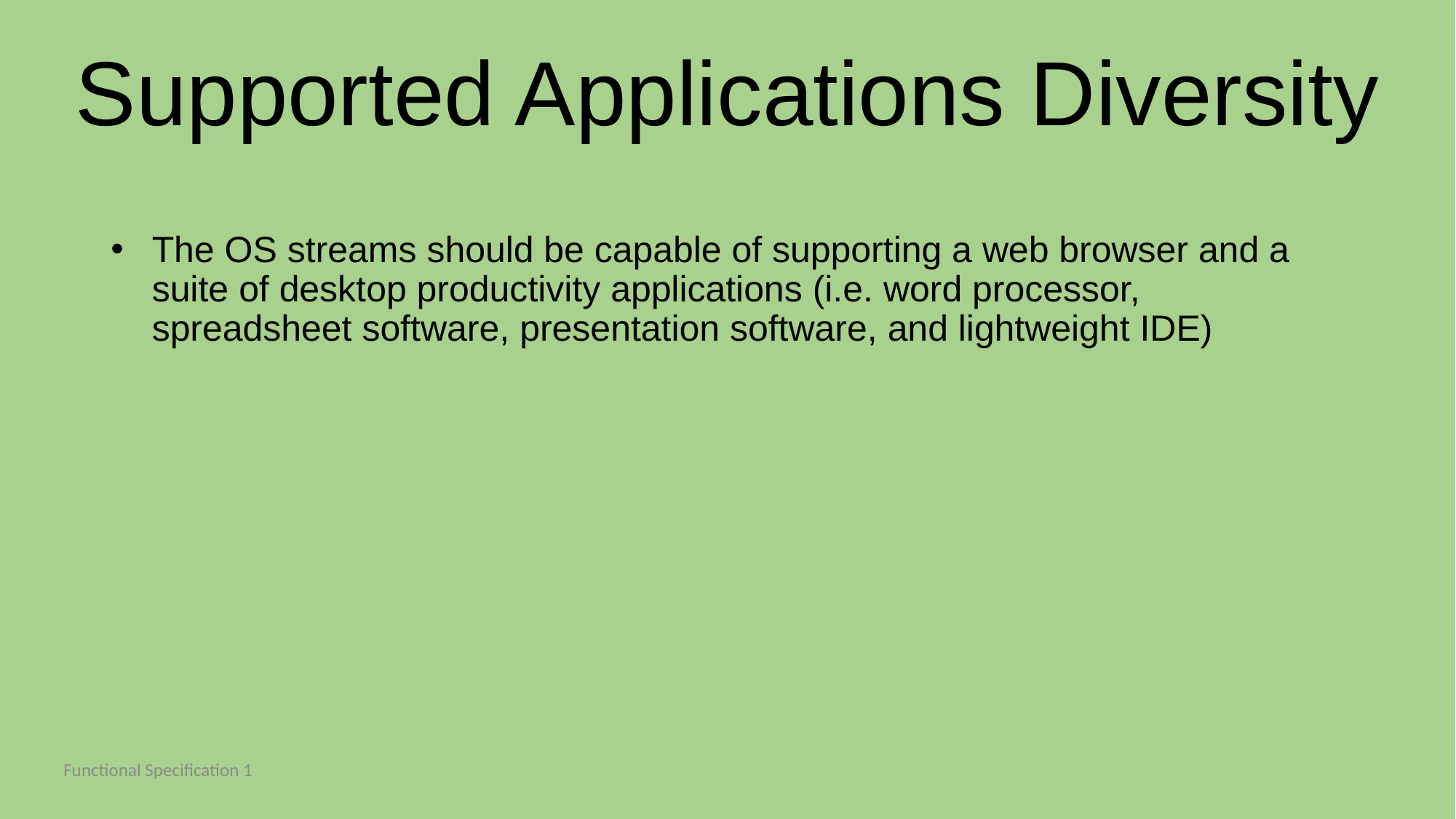

# Supported Applications Diversity
The OS streams should be capable of supporting a web browser and a suite of desktop productivity applications (i.e. word processor, spreadsheet software, presentation software, and lightweight IDE)
Functional Specification 1